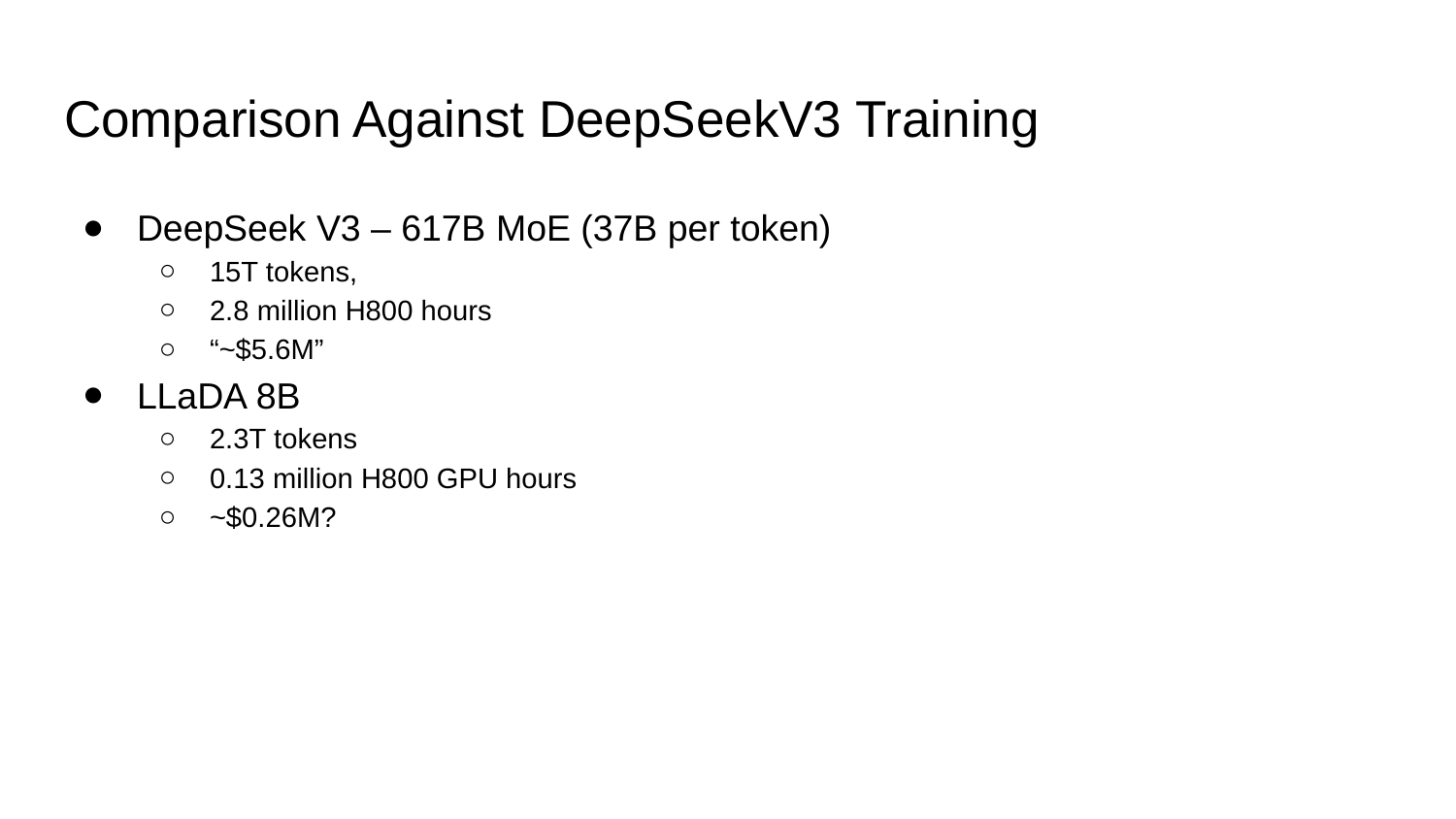

# Comparison Against DeepSeekV3 Training
DeepSeek V3 – 617B MoE (37B per token)
15T tokens,
2.8 million H800 hours
“~$5.6M”
LLaDA 8B
2.3T tokens
0.13 million H800 GPU hours
~$0.26M?